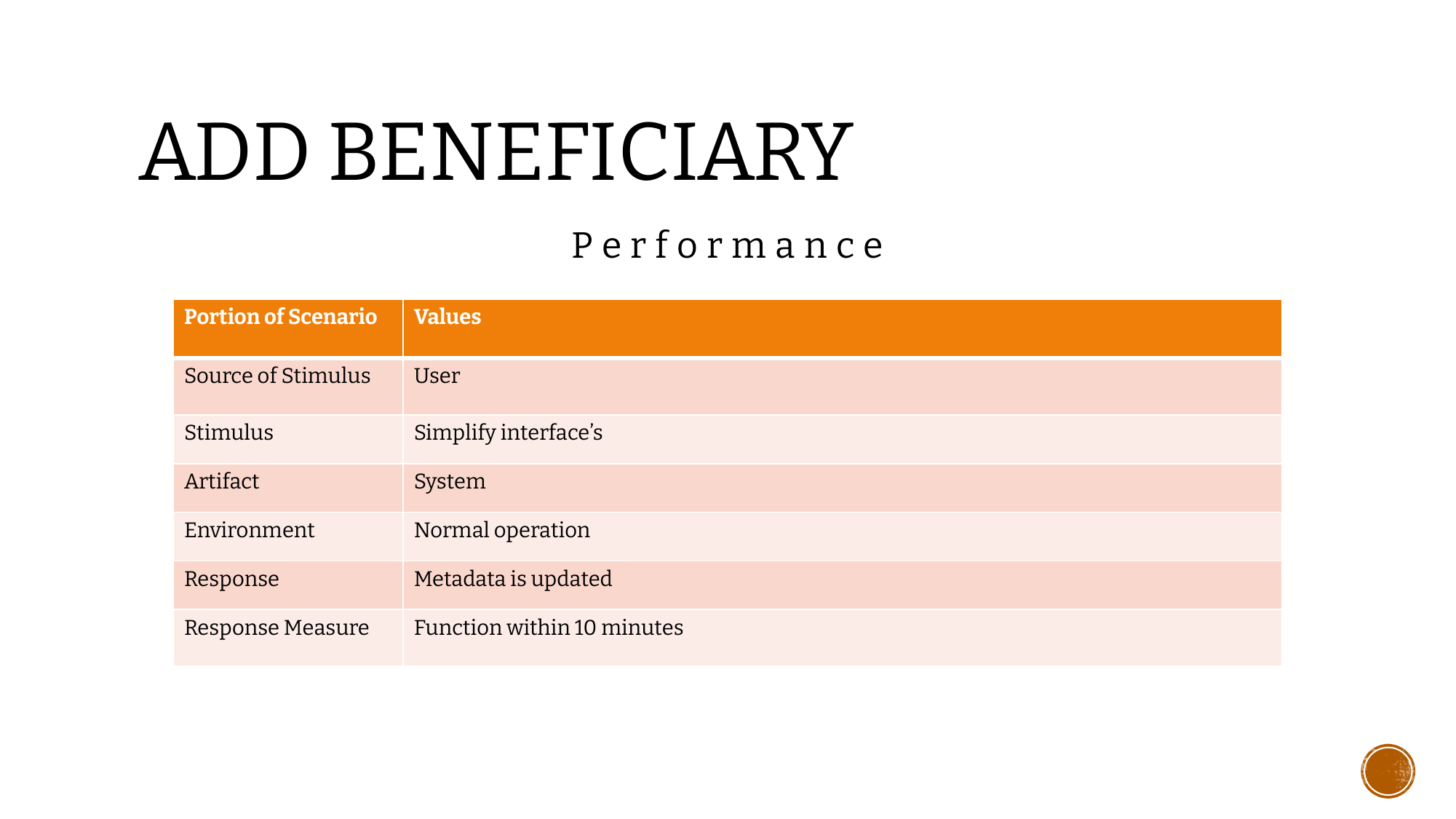

# Add beneficiary
Performance
| Portion of Scenario | Values |
| --- | --- |
| Source of Stimulus | User |
| Stimulus | Simplify interface’s |
| Artifact | System |
| Environment | Normal operation |
| Response | Metadata is updated |
| Response Measure | Function within 10 minutes |